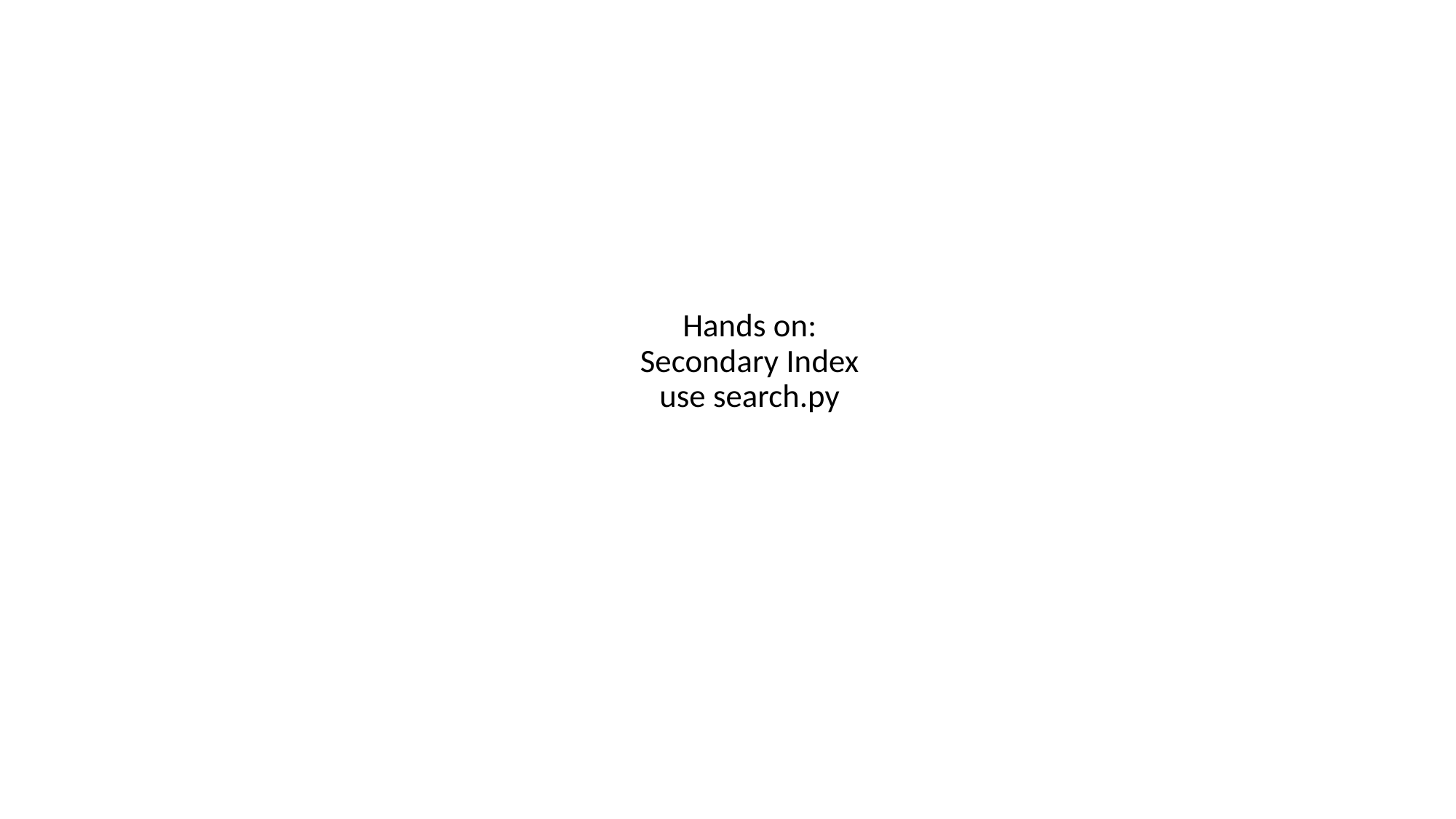

# Hands on: Secondary Index use search.py